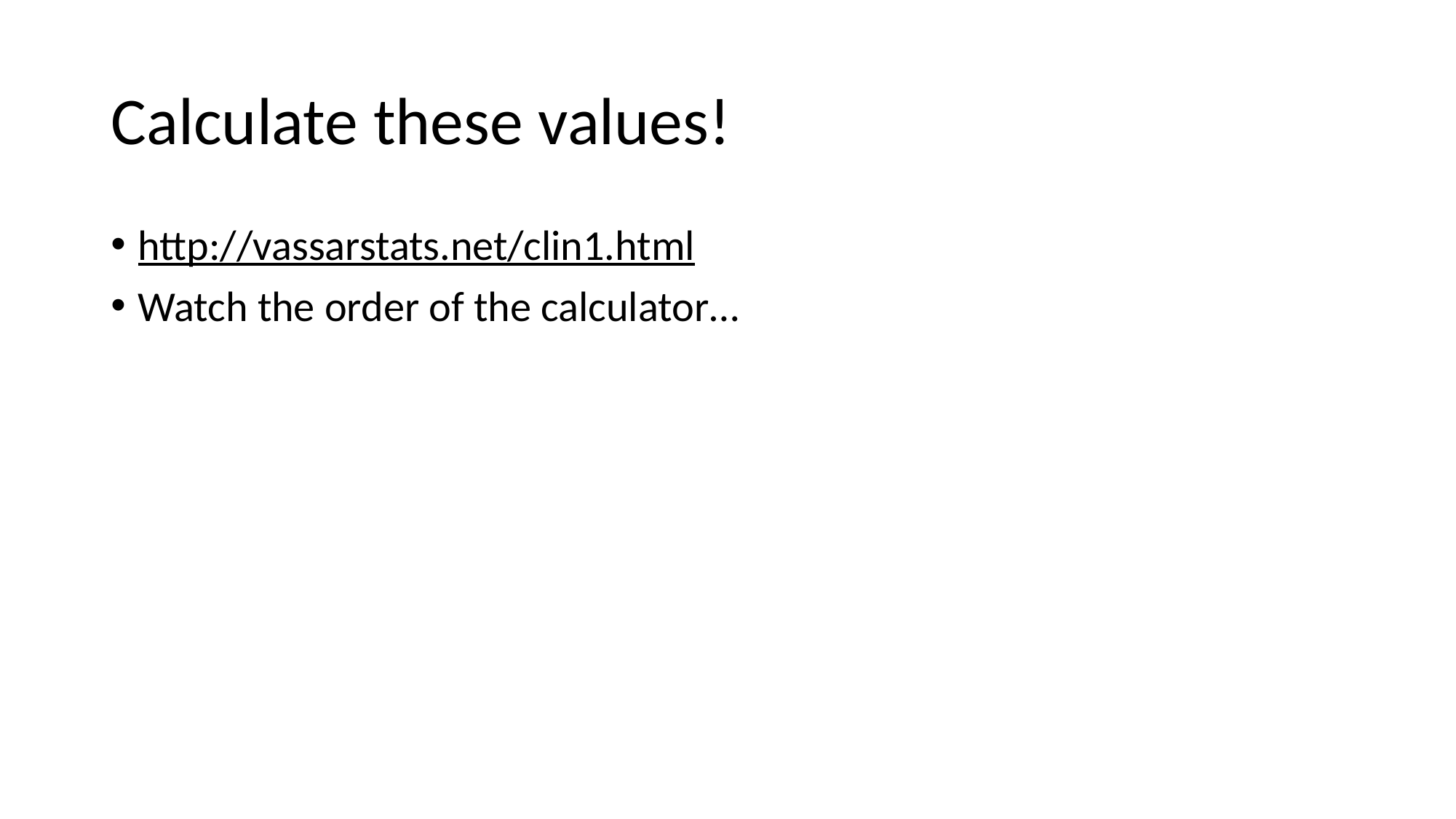

# Calculate these values!
http://vassarstats.net/clin1.html
Watch the order of the calculator…